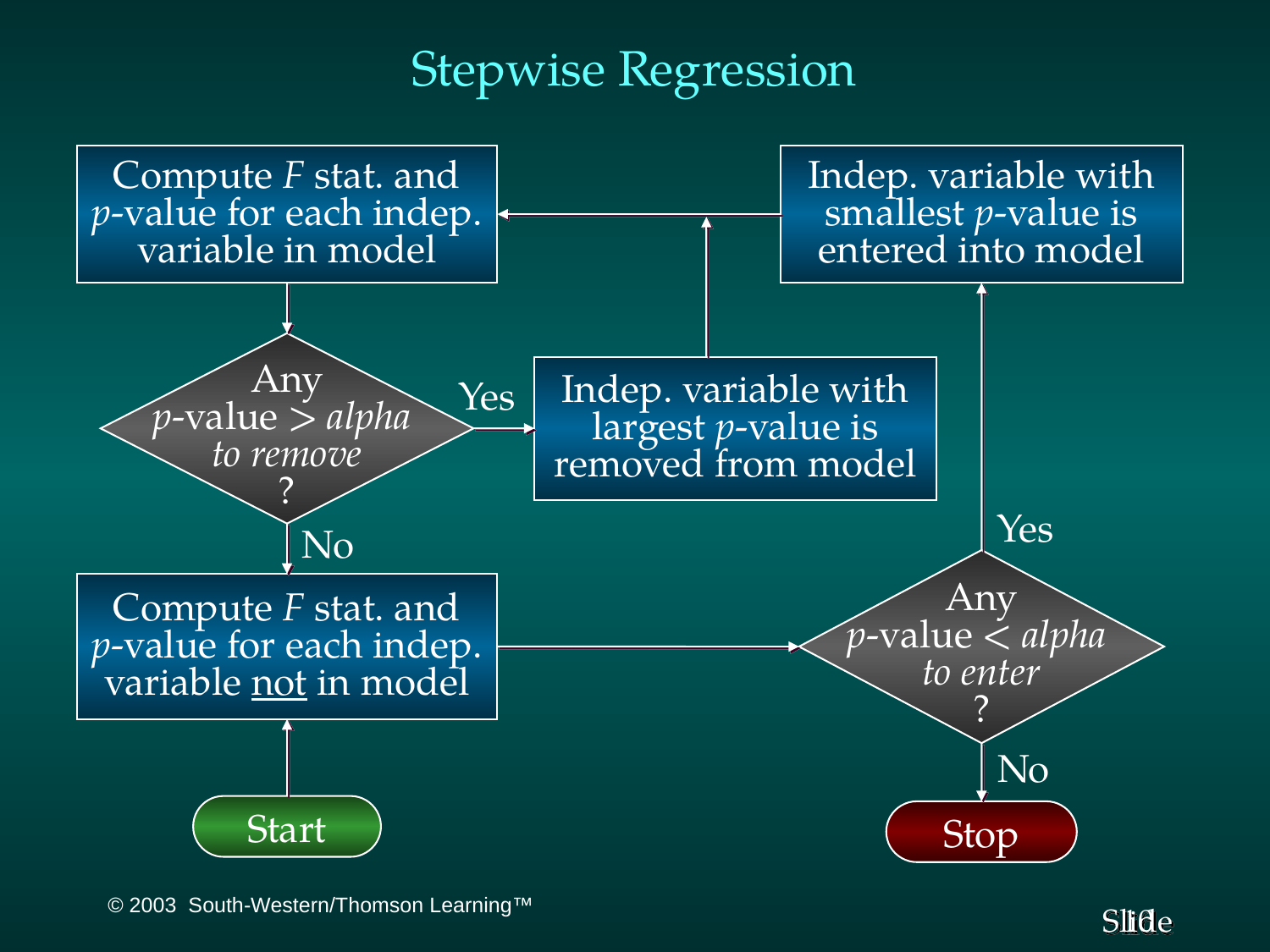

# Stepwise Regression
Compute F stat. and
p-value for each indep.
variable in model
Indep. variable with
smallest p-value is
entered into model

Any
p-value > alpha
to remove
?
Indep. variable with
largest p-value is
removed from model
Yes
Yes
No

Any
p-value < alpha
to enter
?
Compute F stat. and
p-value for each indep.
variable not in model
No
Start
Stop